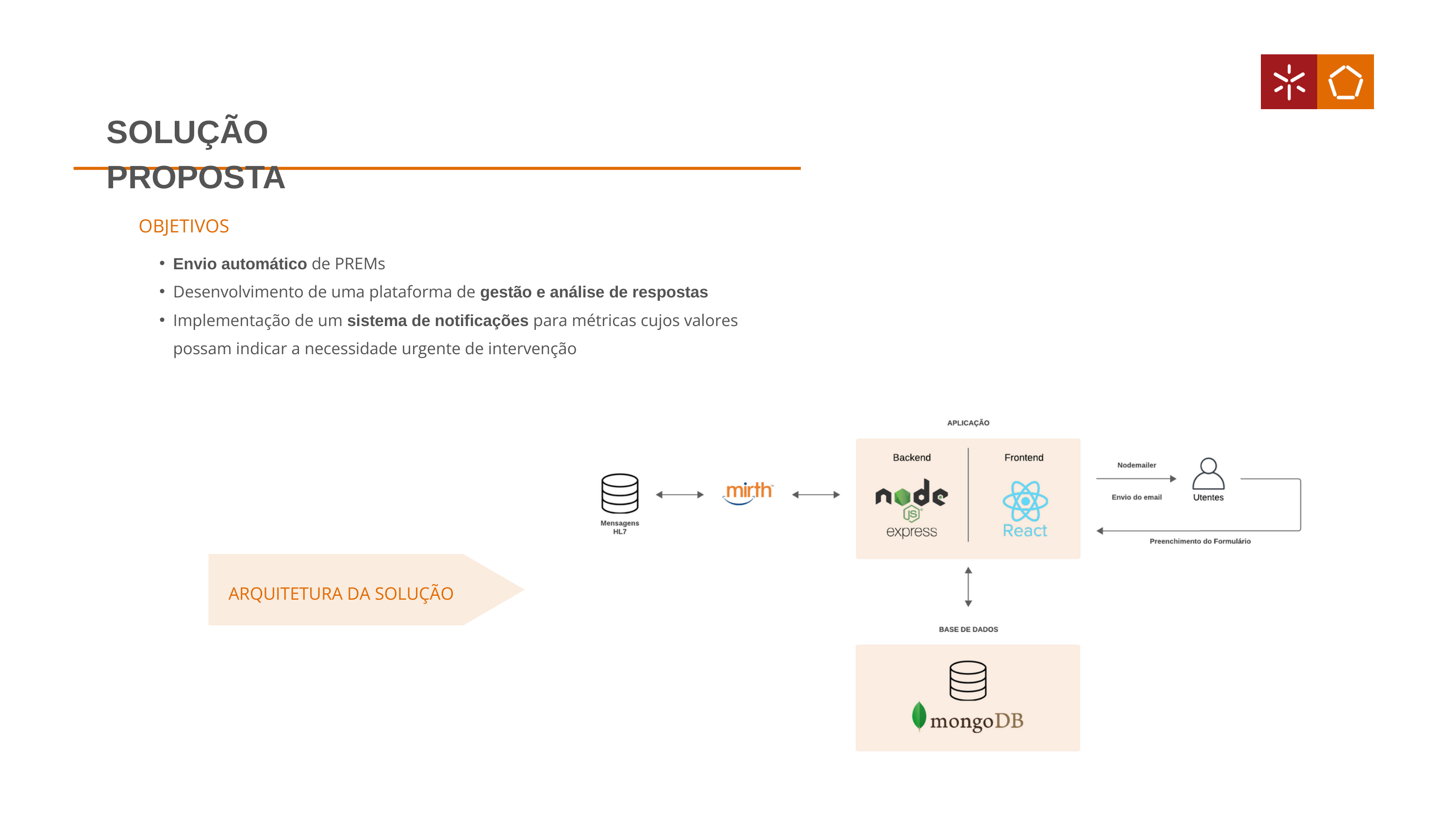

SOLUÇÃO PROPOSTA

OBJETIVOS
Envio automático de PREMs
Desenvolvimento de uma plataforma de gestão e análise de respostas
Implementação de um sistema de notificações para métricas cujos valores possam indicar a necessidade urgente de intervenção

ARQUITETURA DA SOLUÇÃO